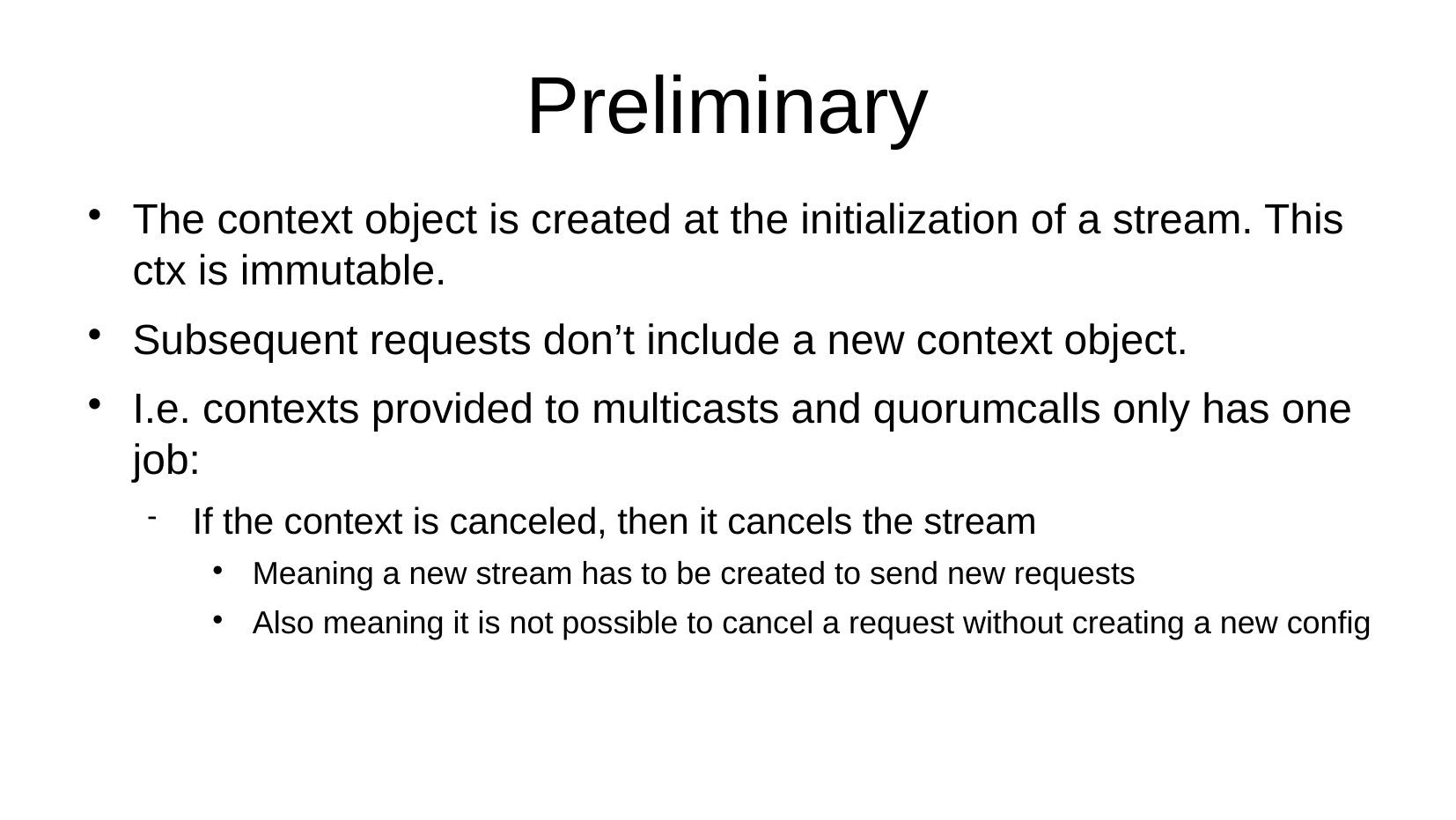

# Preliminary
The context object is created at the initialization of a stream. This ctx is immutable.
Subsequent requests don’t include a new context object.
I.e. contexts provided to multicasts and quorumcalls only has one job:
If the context is canceled, then it cancels the stream
Meaning a new stream has to be created to send new requests
Also meaning it is not possible to cancel a request without creating a new config